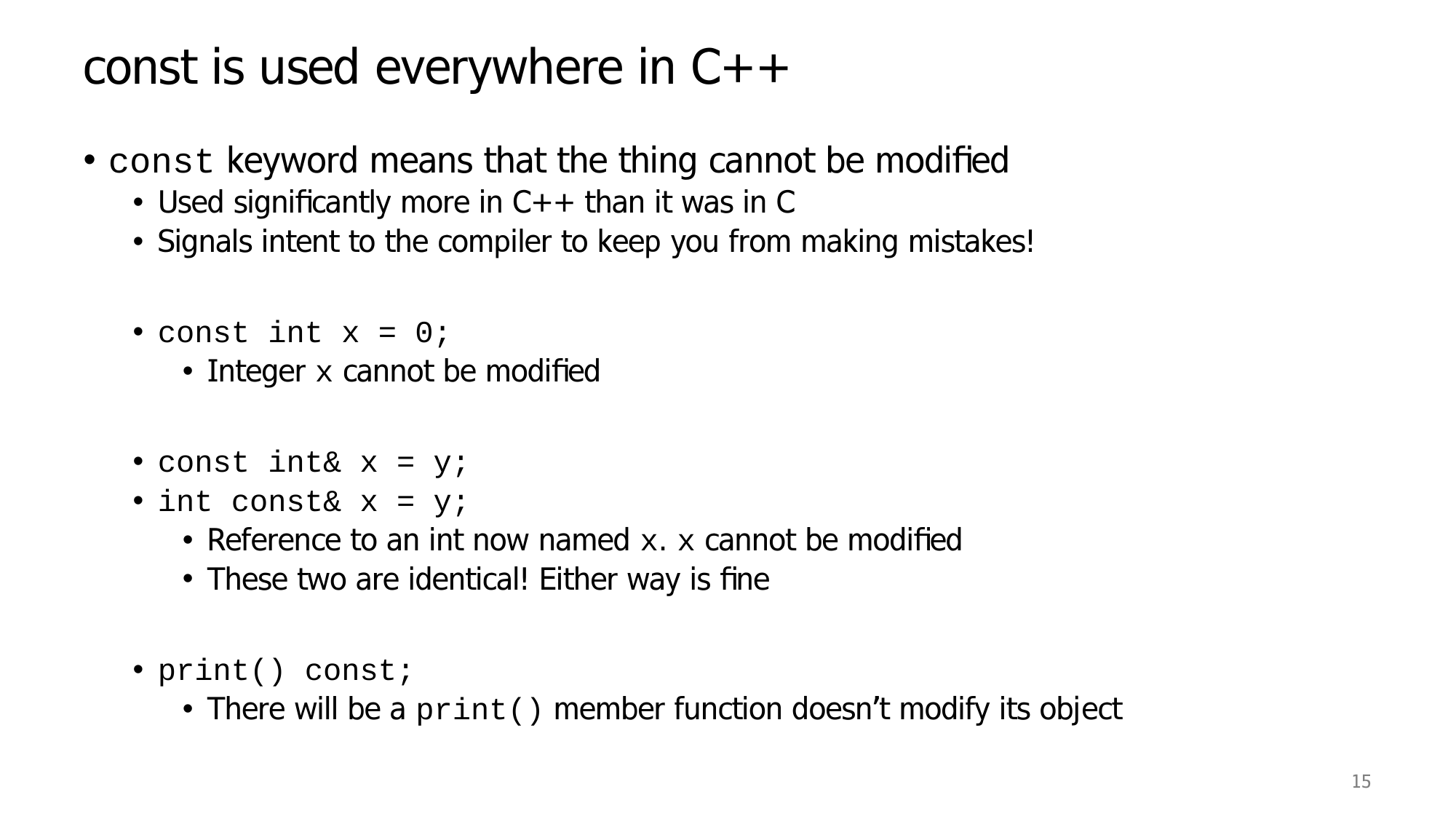

# const is used everywhere in C++
const keyword means that the thing cannot be modified
Used significantly more in C++ than it was in C
Signals intent to the compiler to keep you from making mistakes!

const int x = 0;
Integer x cannot be modified

const int& x = y;
int const& x = y;
Reference to an int now named x. x cannot be modified
These two are identical! Either way is fine

print() const;
There will be a print() member function doesn’t modify its object
15